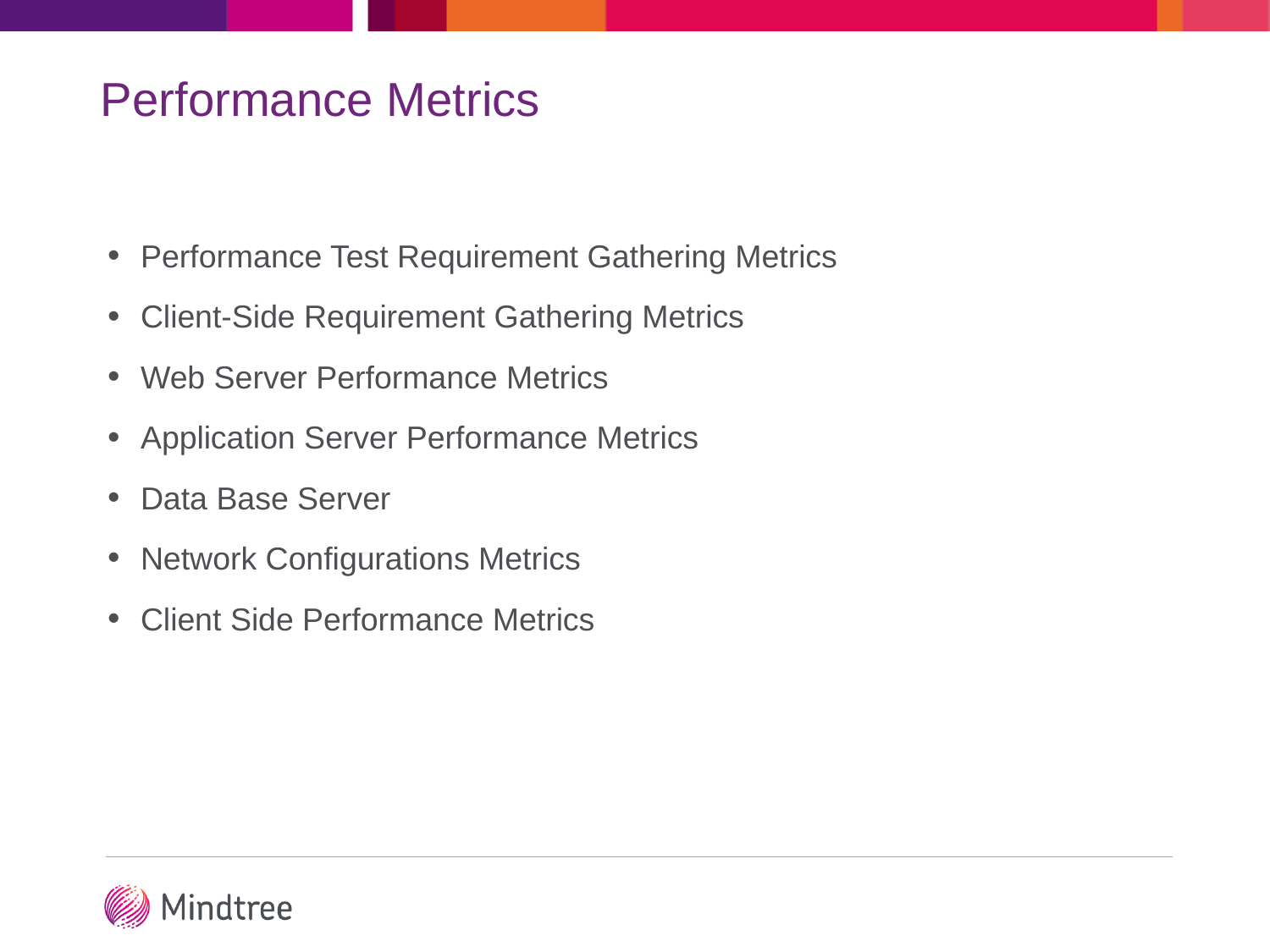

# Performance Metrics

Performance Test Requirement Gathering Metrics
Client-Side Requirement Gathering Metrics
Web Server Performance Metrics
Application Server Performance Metrics
Data Base Server
Network Configurations Metrics
Client Side Performance Metrics